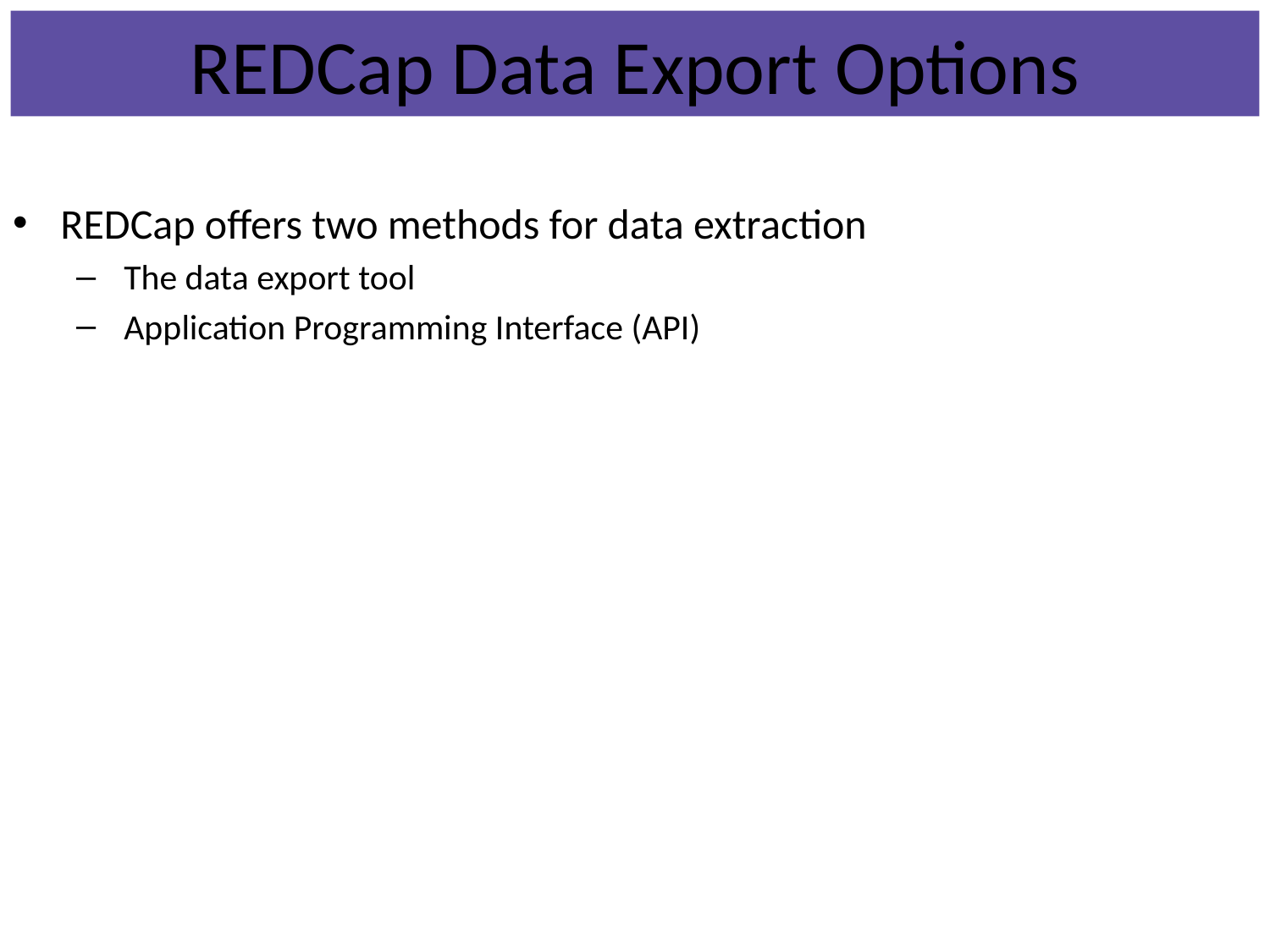

# REDCap Data Export Options
REDCap offers two methods for data extraction
The data export tool
Application Programming Interface (API)